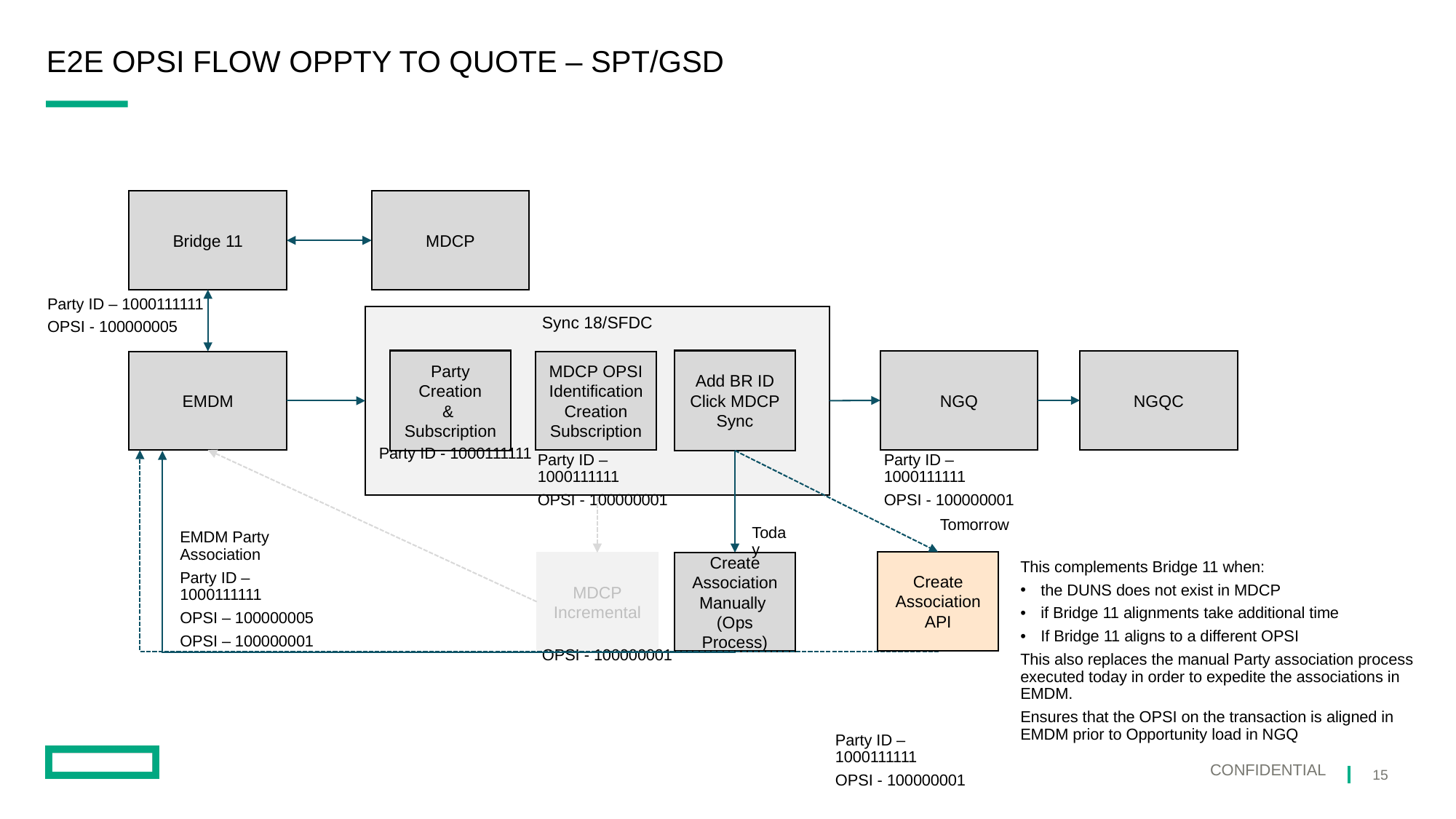

# E2e opsi flow oppty to quote – SPT/GSD
Bridge 11
MDCP
Party ID – 1000111111
OPSI - 100000005
Sync 18/SFDC
Party Creation
&
Subscription
Add BR ID Click MDCP Sync
NGQ
NGQC
EMDM
MDCP OPSI Identification
Creation
Subscription
Party ID – 1000111111
OPSI - 100000001
Party ID – 1000111111
OPSI - 100000001
Party ID - 1000111111
EMDM Party Association
Party ID – 1000111111
OPSI – 100000005
OPSI – 100000001

Today
Tomorrow
This complements Bridge 11 when:
the DUNS does not exist in MDCP
if Bridge 11 alignments take additional time
If Bridge 11 aligns to a different OPSI
This also replaces the manual Party association process executed today in order to expedite the associations in EMDM.
Ensures that the OPSI on the transaction is aligned in EMDM prior to Opportunity load in NGQ
Create Association API
MDCP Incremental
Create Association Manually
(Ops Process)
OPSI - 100000001
Party ID – 1000111111
OPSI - 100000001
15
Confidential